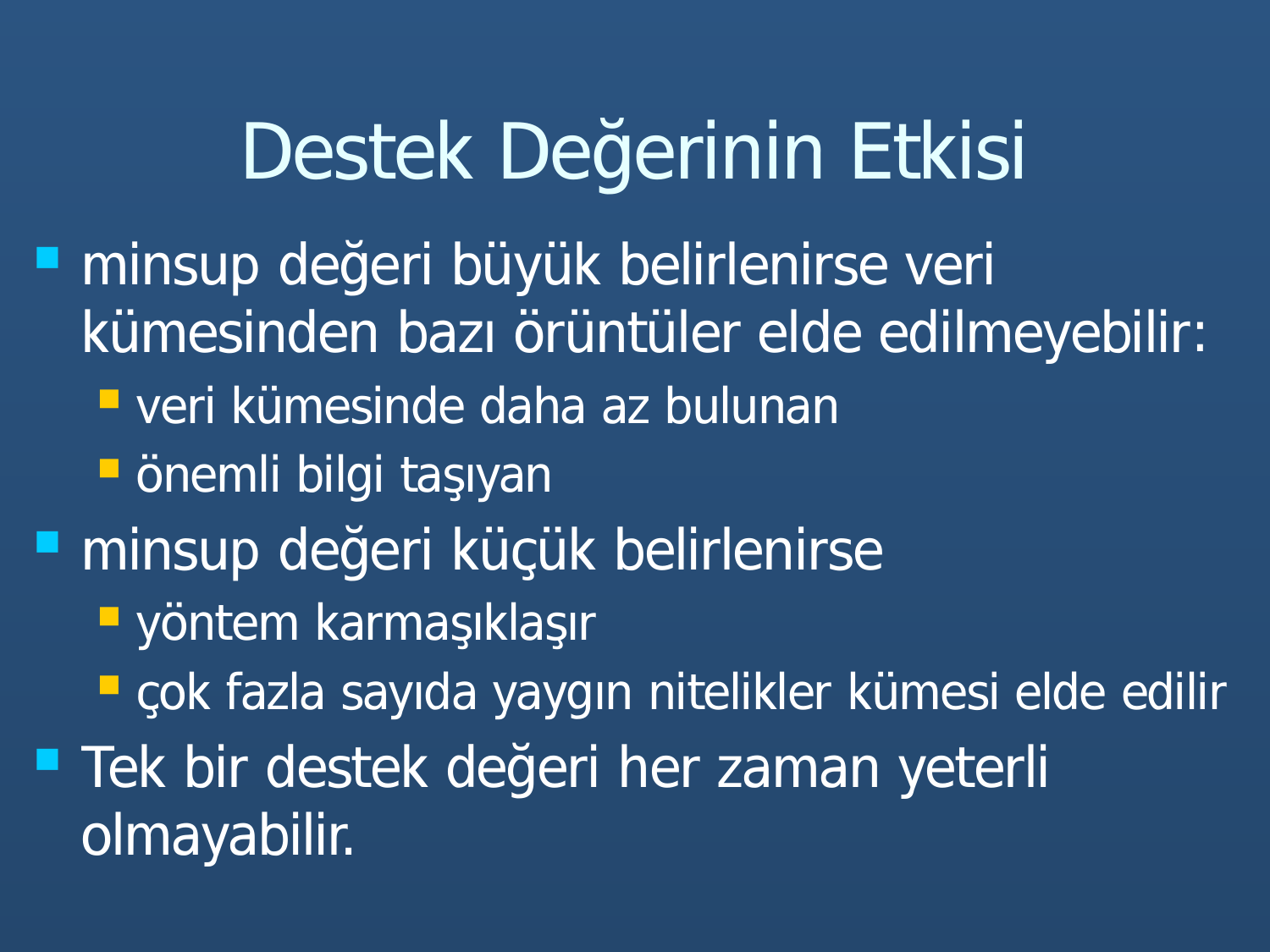

# Destek Değerinin Etkisi
minsup değeri büyük belirlenirse veri kümesinden bazı örüntüler elde edilmeyebilir:
veri kümesinde daha az bulunan
önemli bilgi taşıyan
minsup değeri küçük belirlenirse
yöntem karmaşıklaşır
çok fazla sayıda yaygın nitelikler kümesi elde edilir
Tek bir destek değeri her zaman yeterli olmayabilir.